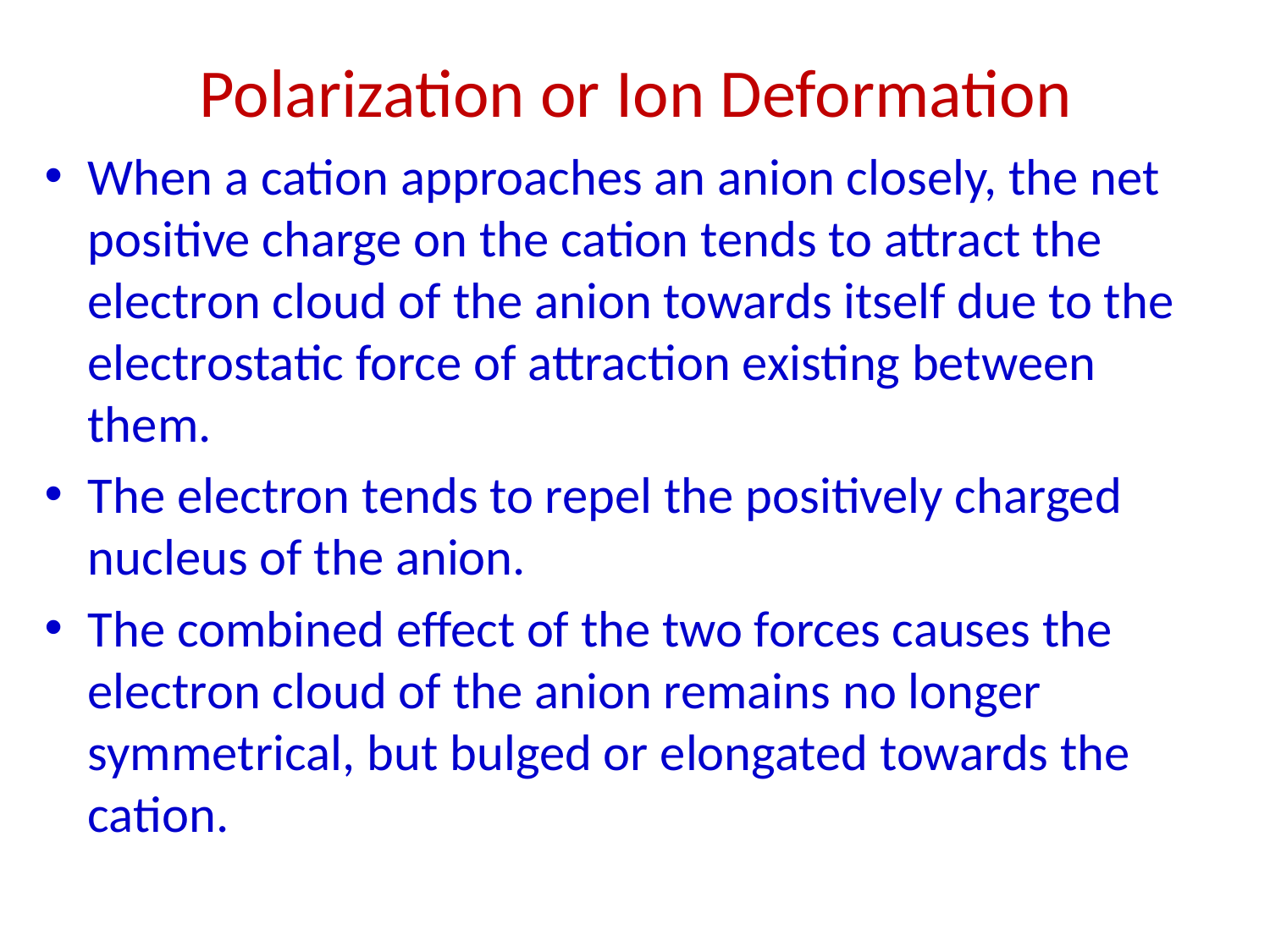

# Polarization or Ion Deformation
When a cation approaches an anion closely, the net positive charge on the cation tends to attract the electron cloud of the anion towards itself due to the electrostatic force of attraction existing between them.
The electron tends to repel the positively charged nucleus of the anion.
The combined effect of the two forces causes the electron cloud of the anion remains no longer symmetrical, but bulged or elongated towards the cation.